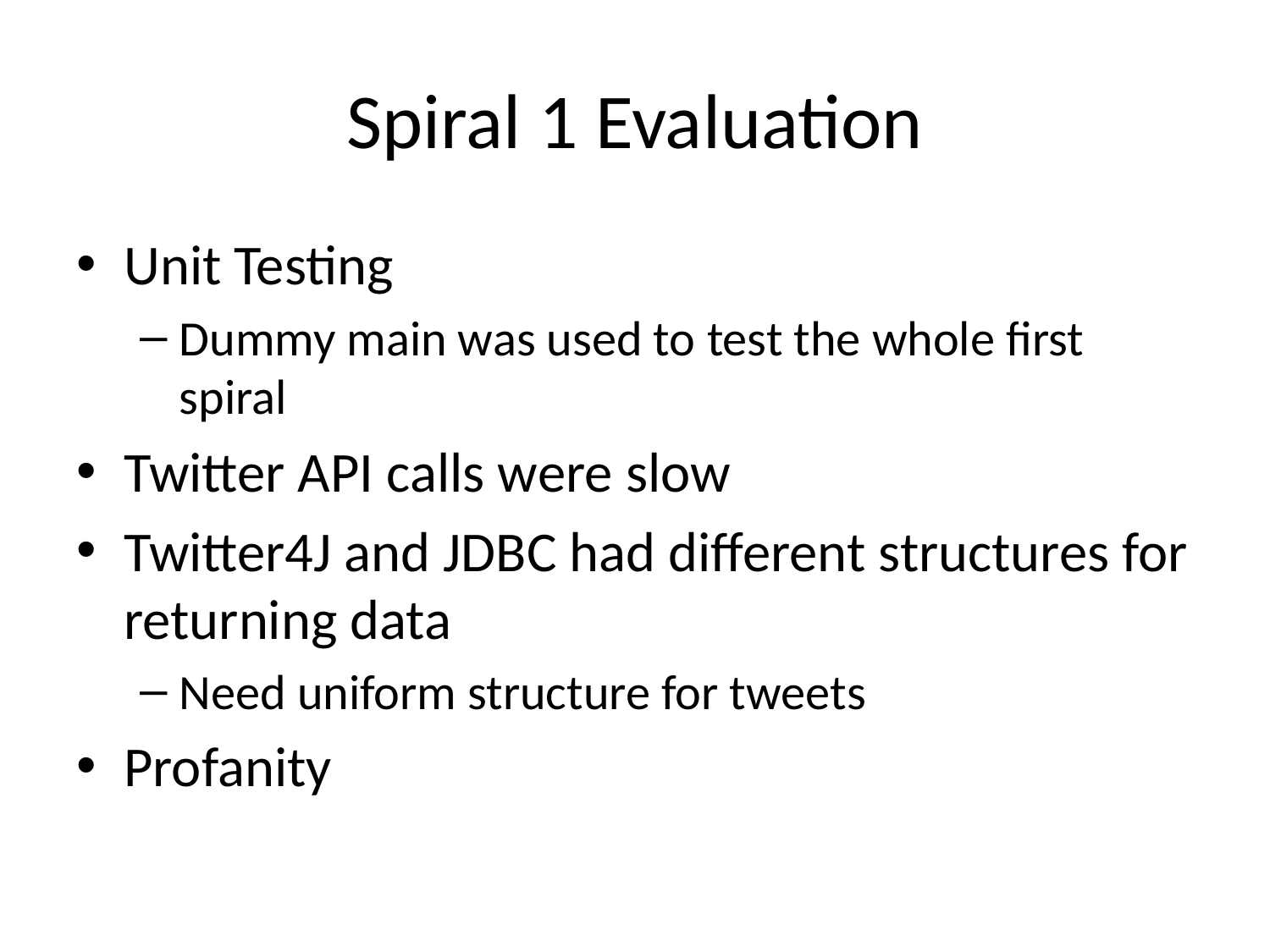

# Spiral 1 Evaluation
Unit Testing
Dummy main was used to test the whole first spiral
Twitter API calls were slow
Twitter4J and JDBC had different structures for returning data
Need uniform structure for tweets
Profanity